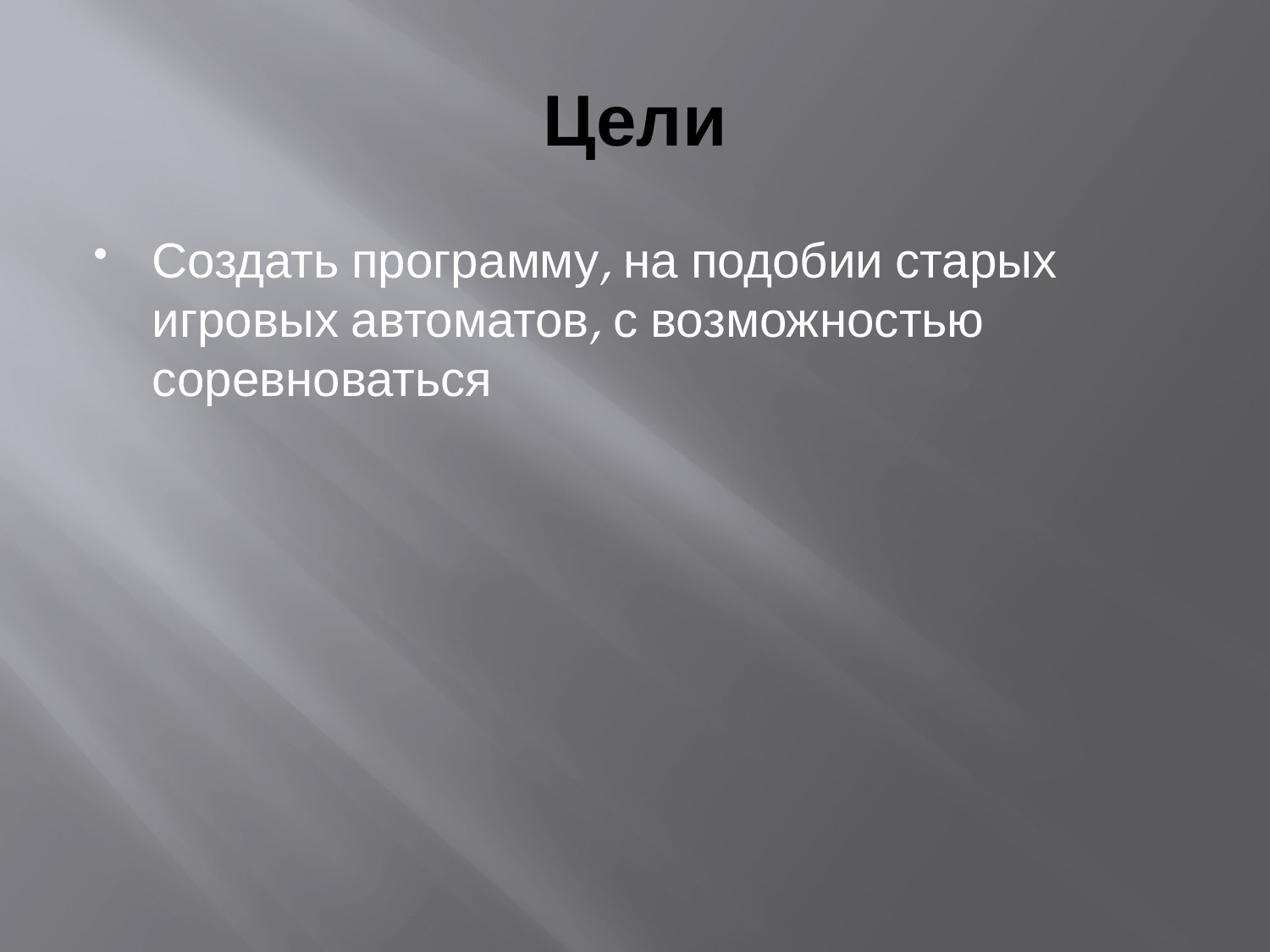

# Цели
Создать программу, на подобии старых игровых автоматов, с возможностью соревноваться